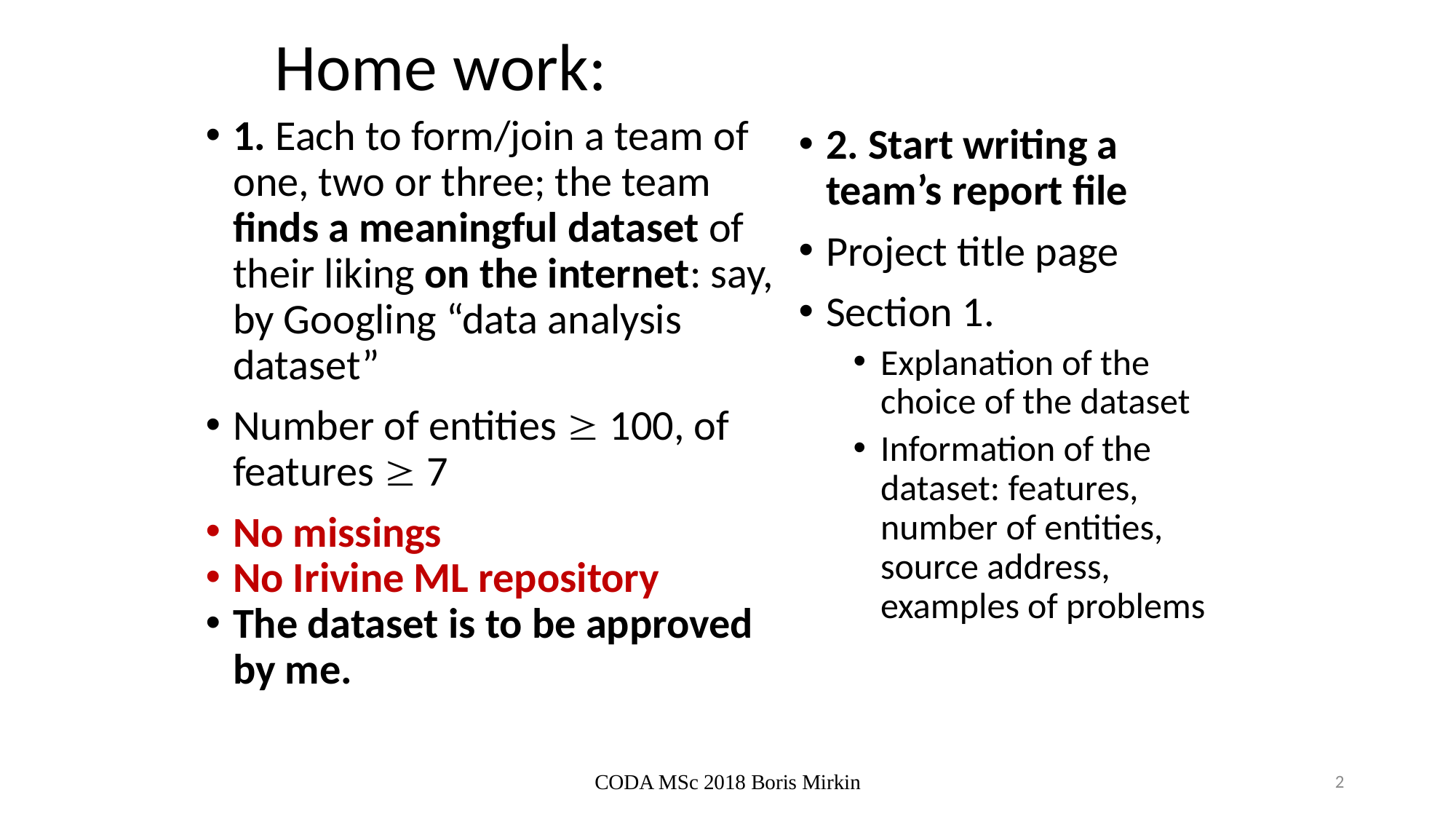

# Home work:
1. Each to form/join a team of one, two or three; the team finds a meaningful dataset of their liking on the internet: say, by Googling “data analysis dataset”
Number of entities ≥ 100, of features ≥ 7
No missings
No Irivine ML repository
The dataset is to be approved by me.

2. Start writing a team’s report file
Project title page
Section 1.
Explanation of the choice of the dataset
Information of the dataset: features, number of entities, source address, examples of problems
CODA MSc 2018 Boris Mirkin
2